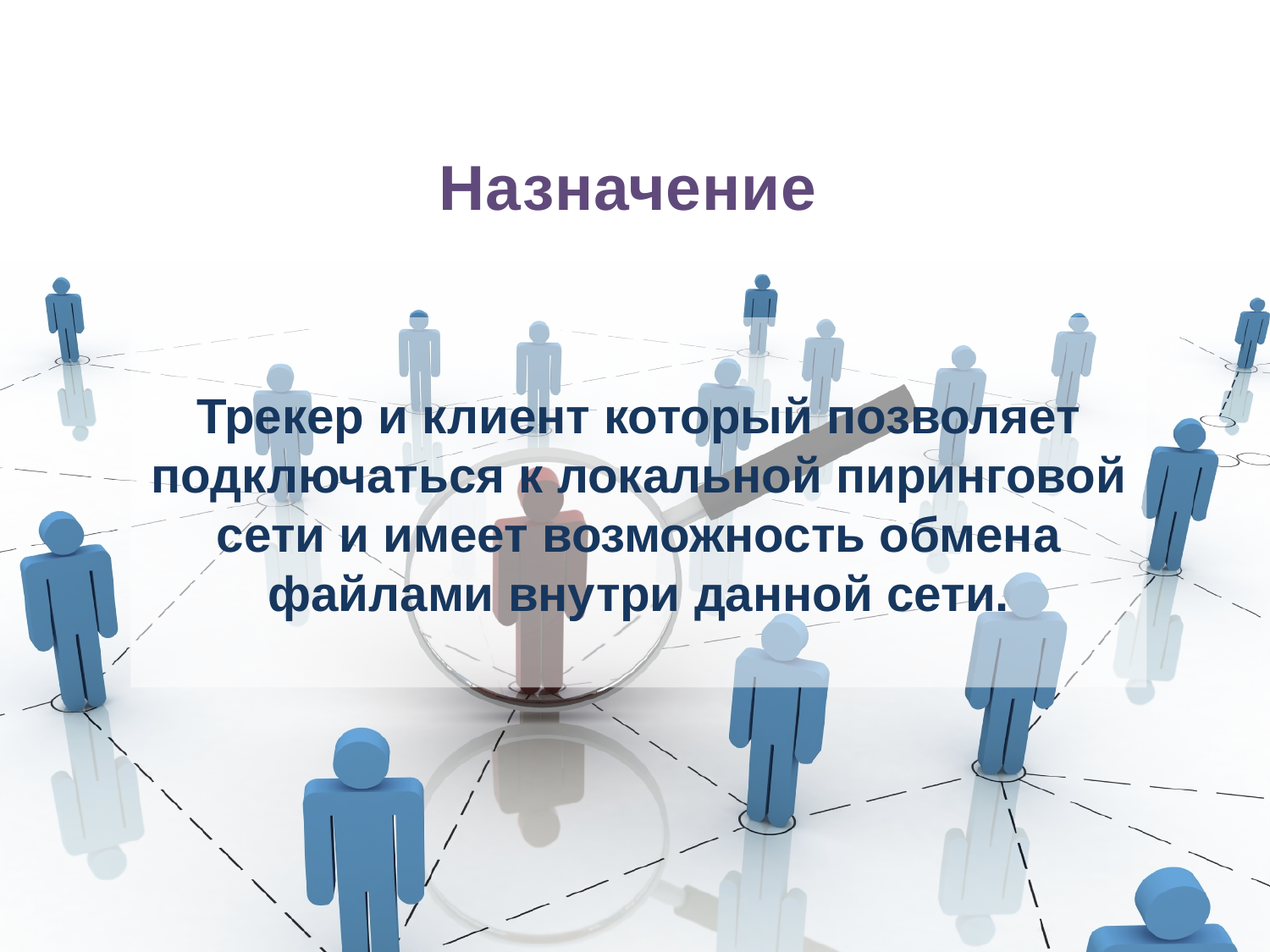

# Назначение
Трекер и клиент который позволяет подключаться к локальной пиринговой сети и имеет возможность обмена файлами внутри данной сети.